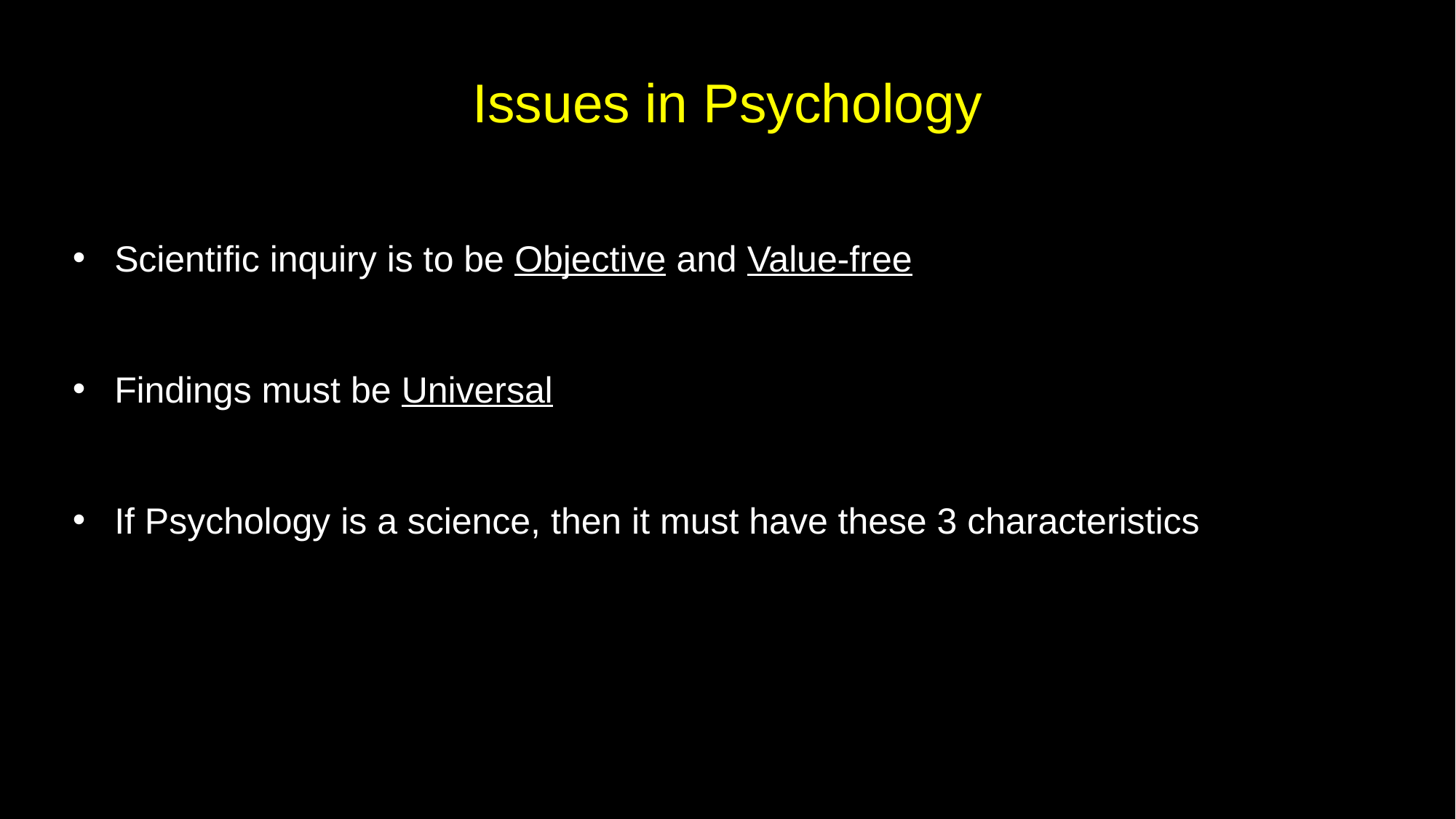

# Issues in Psychology

Scientific inquiry is to be Objective and Value-free

Findings must be Universal

If Psychology is a science, then it must have these 3 characteristics